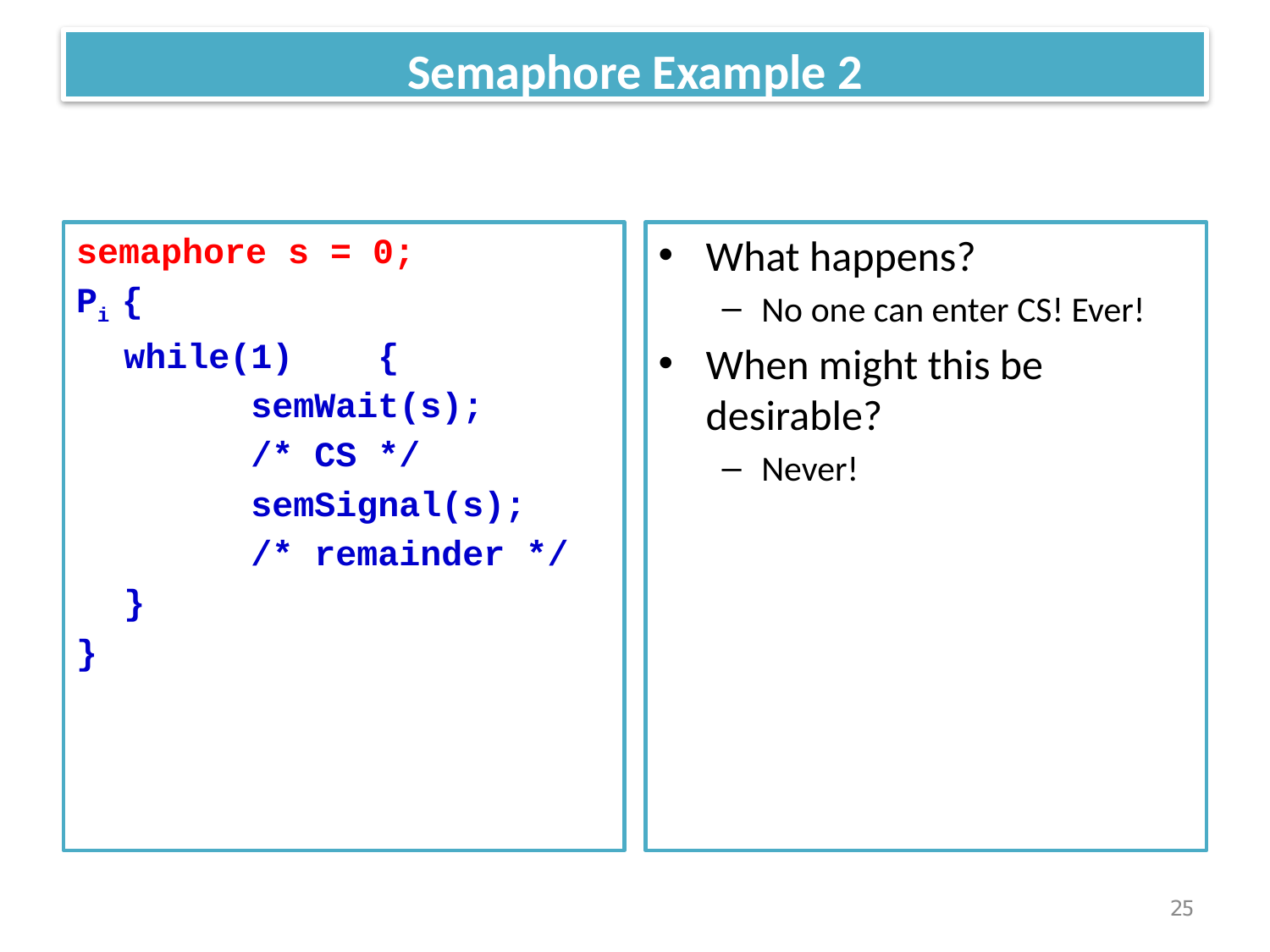

Semaphore Example 2
semaphore s = 0;
Pi {
	while(1) 	{
		semWait(s);
		/* CS */
		semSignal(s);
		/* remainder */
	}
}
What happens?
No one can enter CS! Ever!
When might this be desirable?
Never!

25